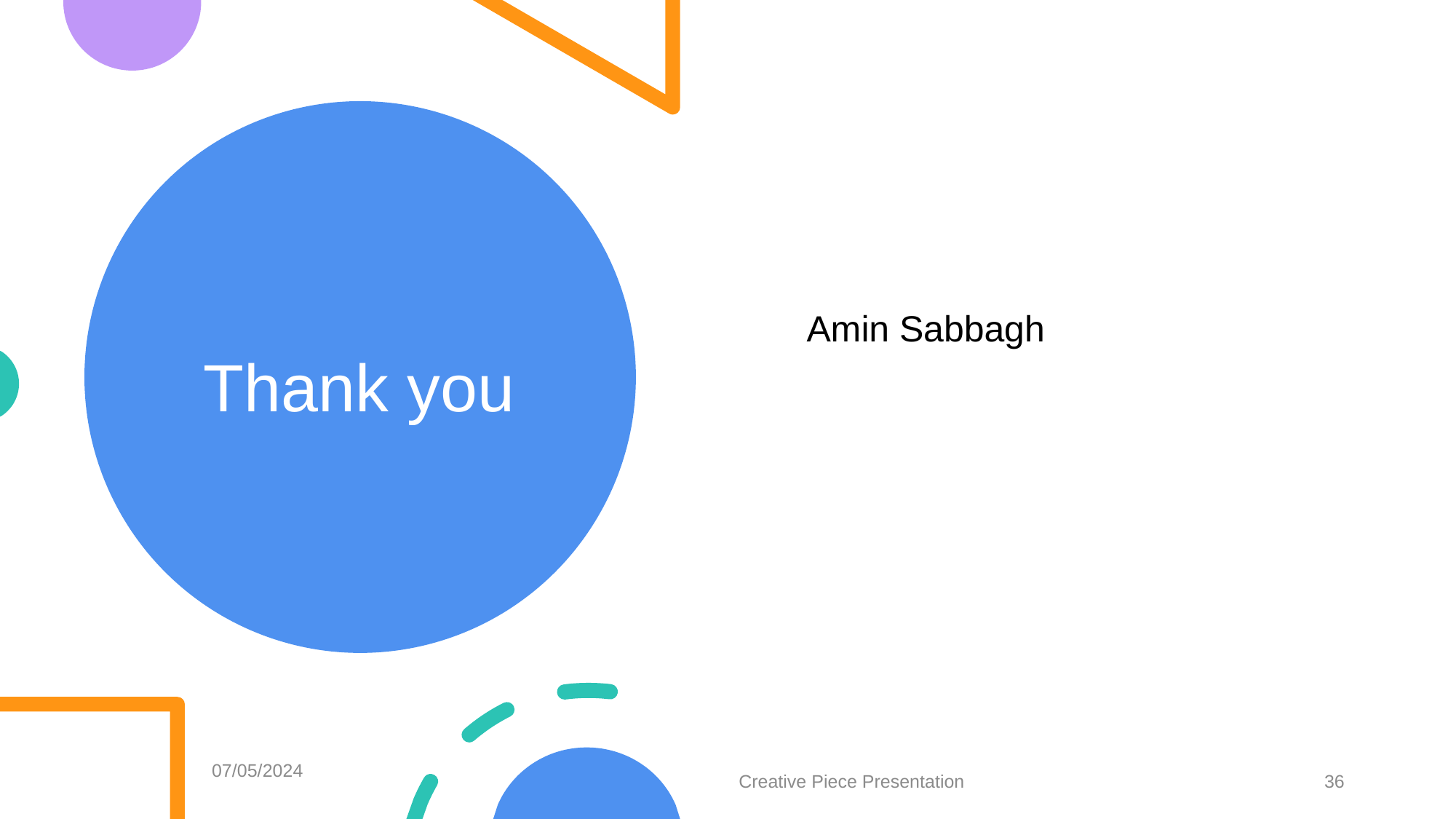

# Thank you
Amin Sabbagh

07/05/2024

Creative Piece Presentation
36